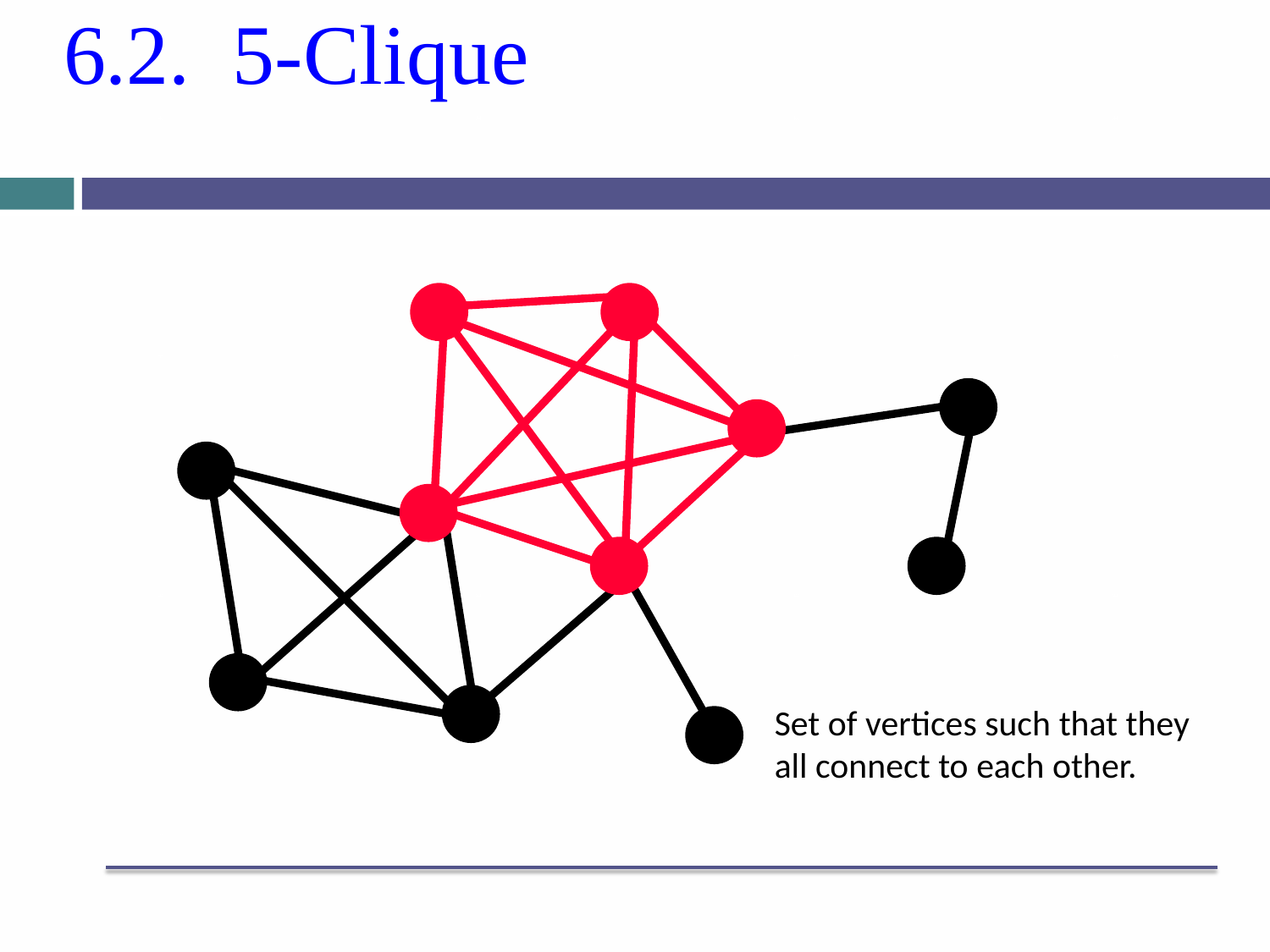

# 6.2.  5-Clique

Set of vertices such that they all connect to each other.